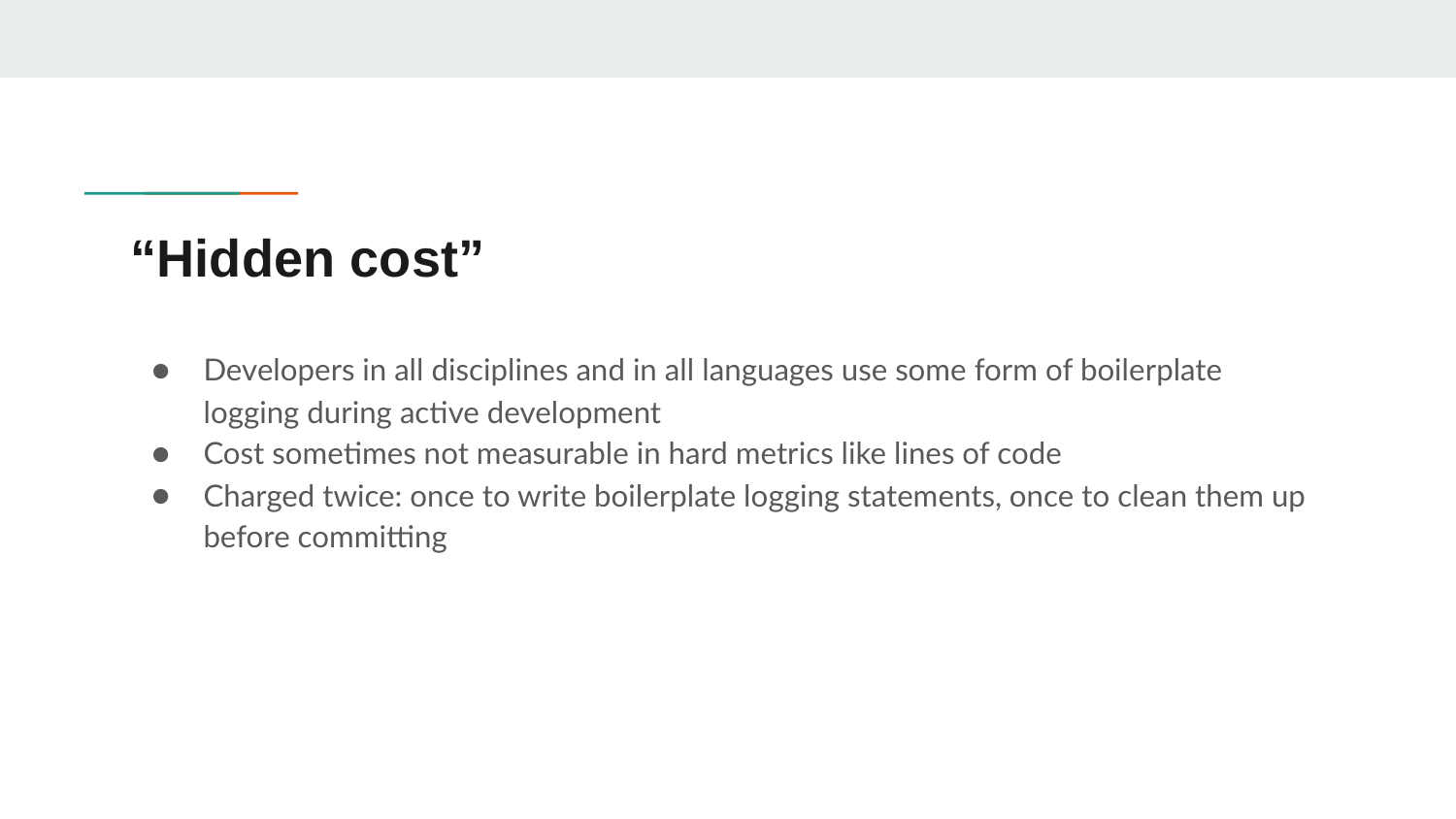

# “Hidden cost”
Developers in all disciplines and in all languages use some form of boilerplate logging during active development
Cost sometimes not measurable in hard metrics like lines of code
Charged twice: once to write boilerplate logging statements, once to clean them up before committing